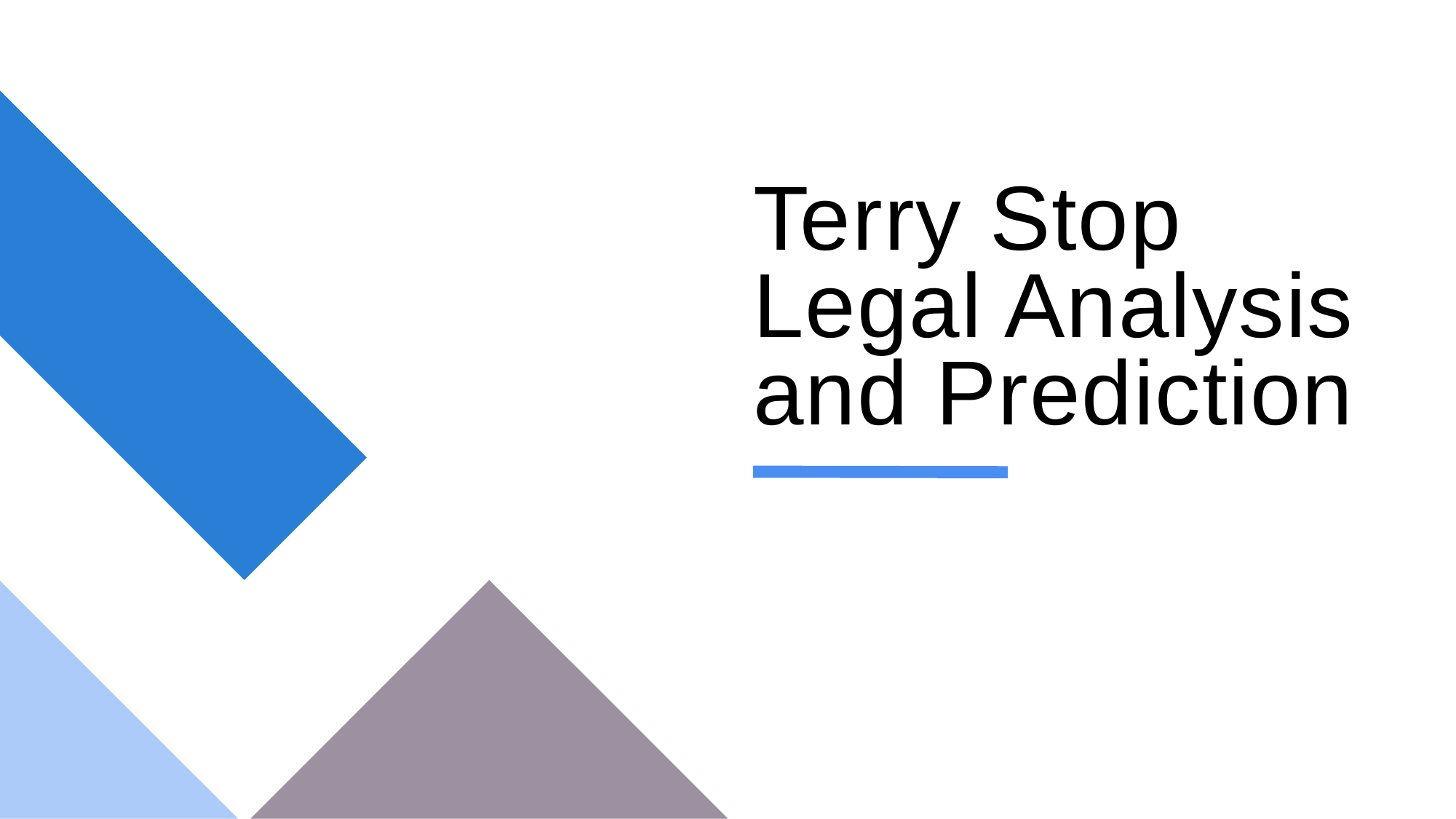

# Terry Stop Legal Analysis and Prediction